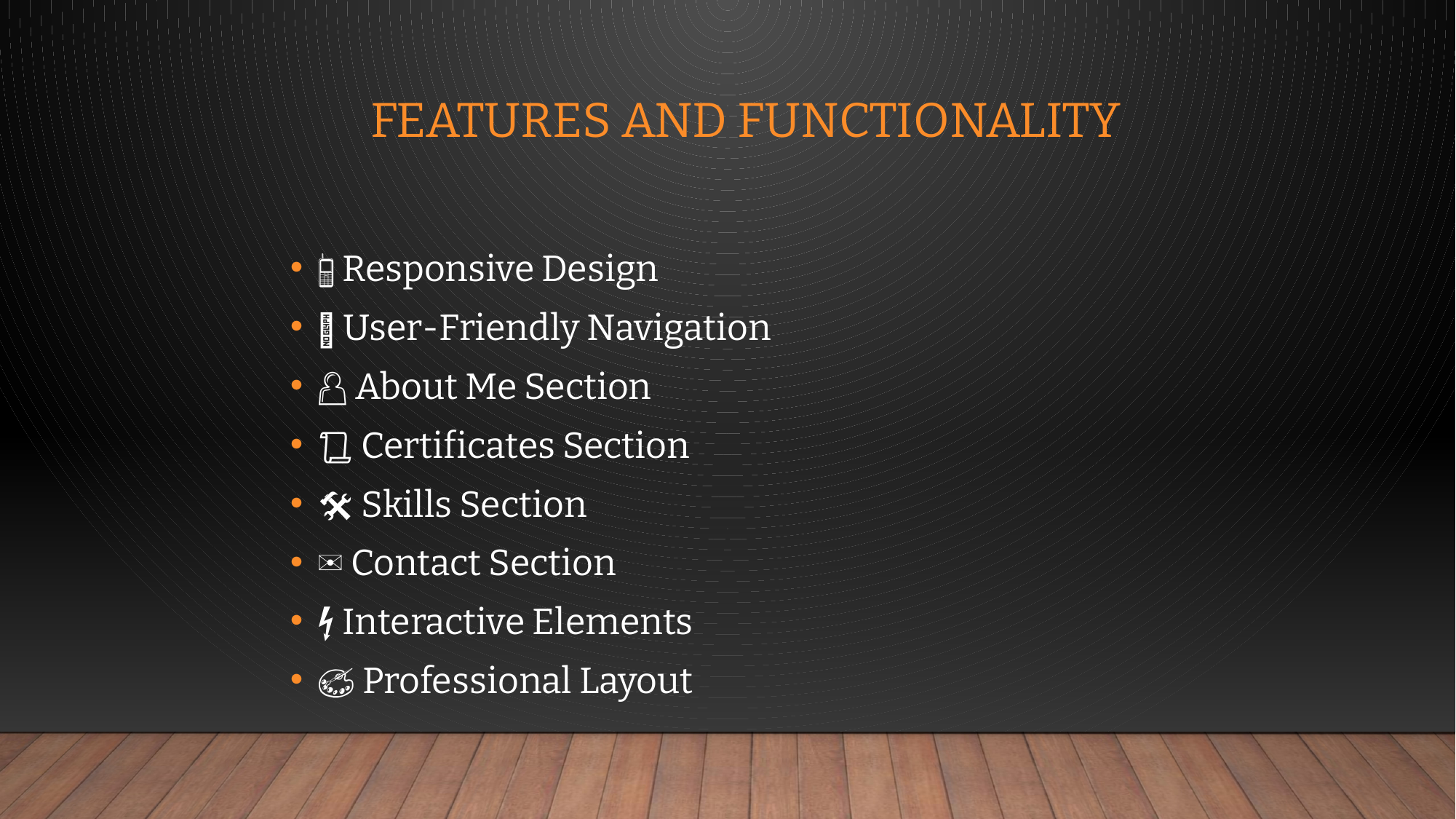

# FEATURES AND FUNCTIONALITY

📱 Responsive Design
🧭 User-Friendly Navigation
👤 About Me Section
📜 Certificates Section
🛠️ Skills Section
✉️ Contact Section
⚡ Interactive Elements
🎨 Professional Layout